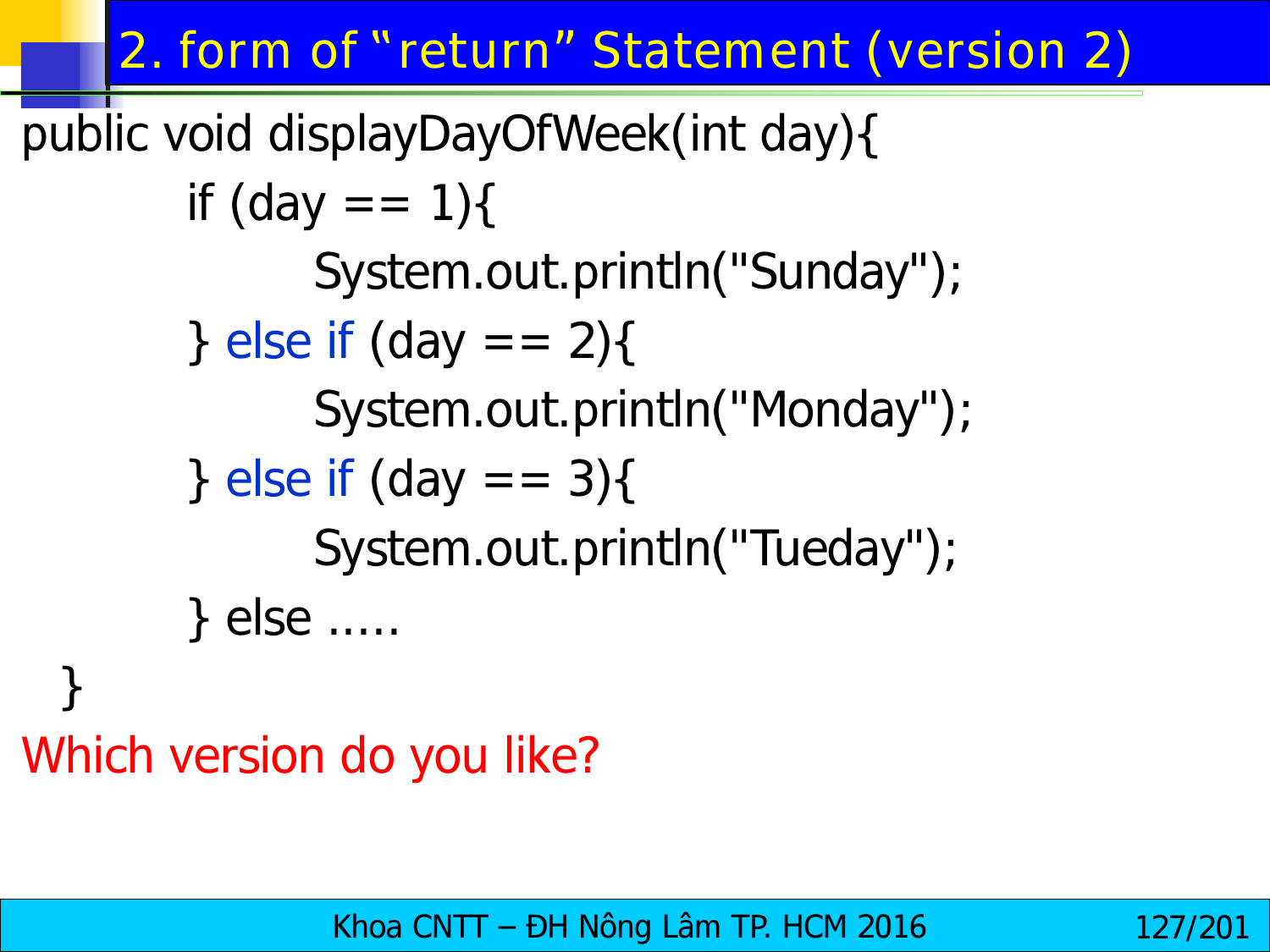

# 2. form of “return” Statement (version 2)
public void displayDayOfWeek(int day){
		if (day == 1){
			System.out.println("Sunday");
		} else if (day == 2){
			System.out.println("Monday");
		} else if (day == 3){
			System.out.println("Tueday");
		} else .....
	}
Which version do you like?